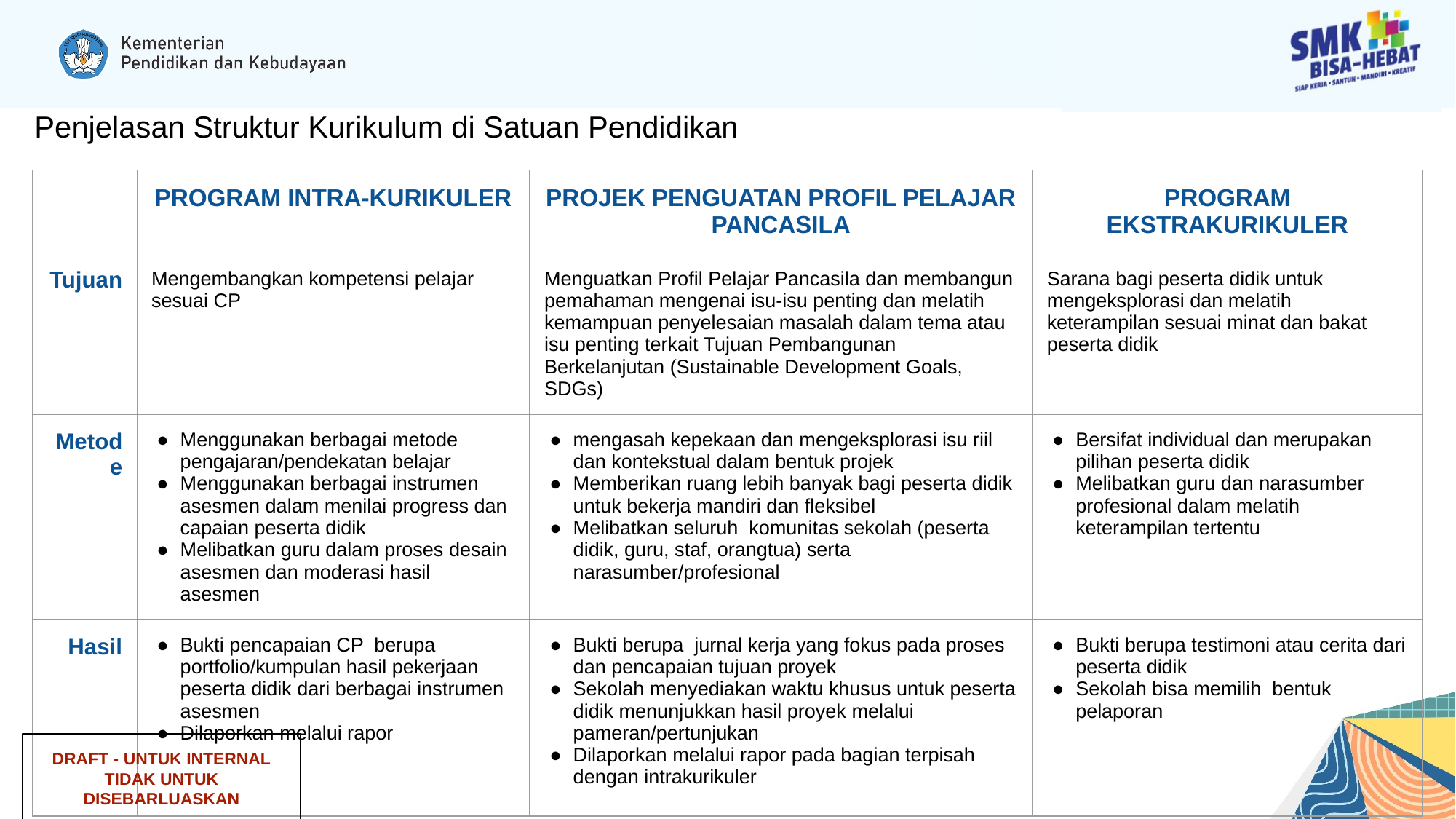

Penjelasan Struktur Kurikulum di Satuan Pendidikan
|  | PROGRAM INTRA-KURIKULER | PROJEK PENGUATAN PROFIL PELAJAR PANCASILA | PROGRAM EKSTRAKURIKULER |
| --- | --- | --- | --- |
| Tujuan | Mengembangkan kompetensi pelajar sesuai CP | Menguatkan Profil Pelajar Pancasila dan membangun pemahaman mengenai isu-isu penting dan melatih kemampuan penyelesaian masalah dalam tema atau isu penting terkait Tujuan Pembangunan Berkelanjutan (Sustainable Development Goals, SDGs) | Sarana bagi peserta didik untuk mengeksplorasi dan melatih keterampilan sesuai minat dan bakat peserta didik |
| Metode | Menggunakan berbagai metode pengajaran/pendekatan belajar Menggunakan berbagai instrumen asesmen dalam menilai progress dan capaian peserta didik Melibatkan guru dalam proses desain asesmen dan moderasi hasil asesmen | mengasah kepekaan dan mengeksplorasi isu riil dan kontekstual dalam bentuk projek Memberikan ruang lebih banyak bagi peserta didik untuk bekerja mandiri dan fleksibel Melibatkan seluruh komunitas sekolah (peserta didik, guru, staf, orangtua) serta narasumber/profesional | Bersifat individual dan merupakan pilihan peserta didik Melibatkan guru dan narasumber profesional dalam melatih keterampilan tertentu |
| Hasil | Bukti pencapaian CP berupa portfolio/kumpulan hasil pekerjaan peserta didik dari berbagai instrumen asesmen Dilaporkan melalui rapor | Bukti berupa jurnal kerja yang fokus pada proses dan pencapaian tujuan proyek Sekolah menyediakan waktu khusus untuk peserta didik menunjukkan hasil proyek melalui pameran/pertunjukan Dilaporkan melalui rapor pada bagian terpisah dengan intrakurikuler | Bukti berupa testimoni atau cerita dari peserta didik Sekolah bisa memilih bentuk pelaporan |
DRAFT - UNTUK INTERNAL
TIDAK UNTUK DISEBARLUASKAN
30